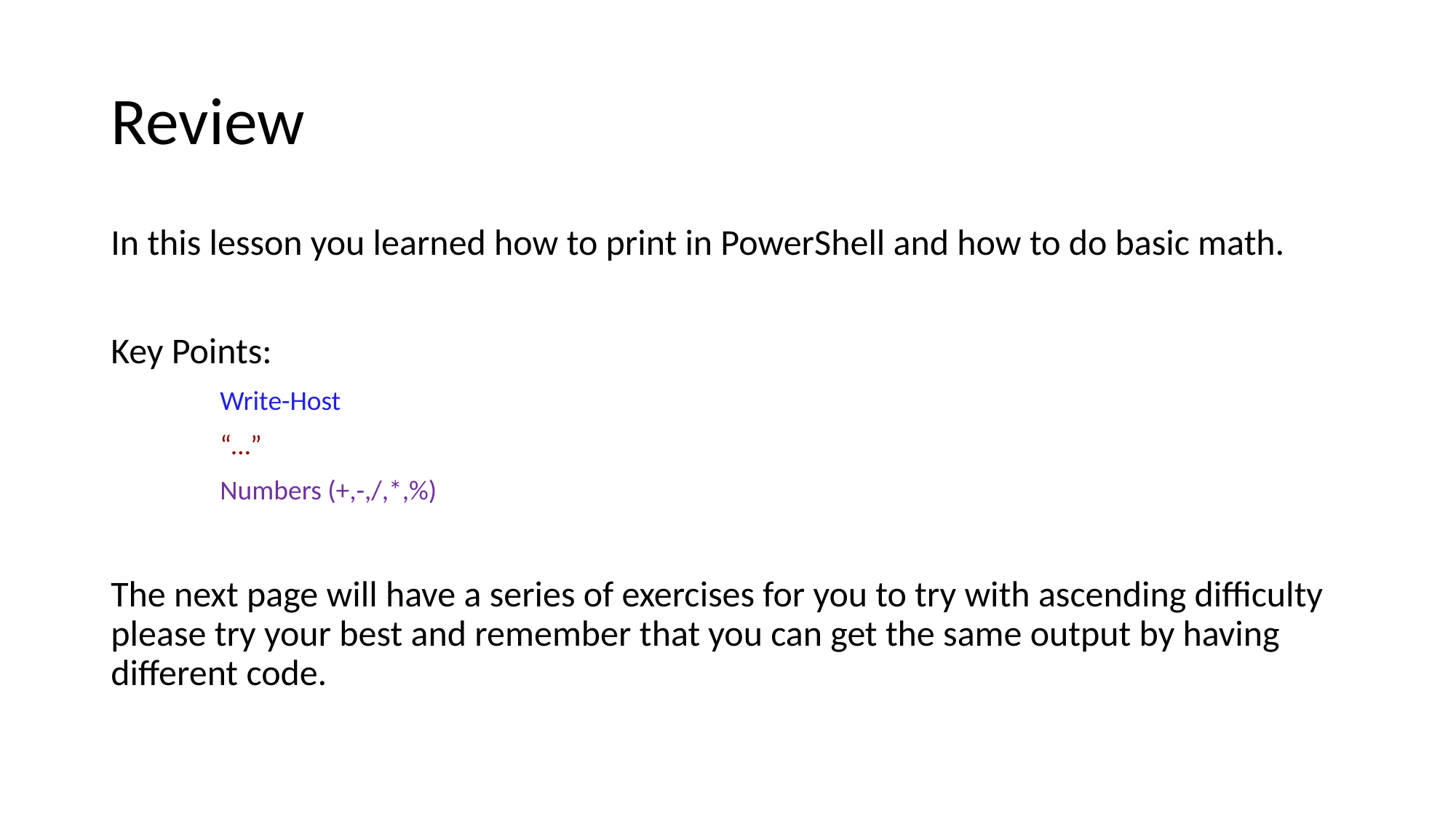

# Review
In this lesson you learned how to print in PowerShell and how to do basic math.

Key Points:
	Write-Host
	“…”
	Numbers (+,-,/,*,%)

The next page will have a series of exercises for you to try with ascending difficulty please try your best and remember that you can get the same output by having different code.